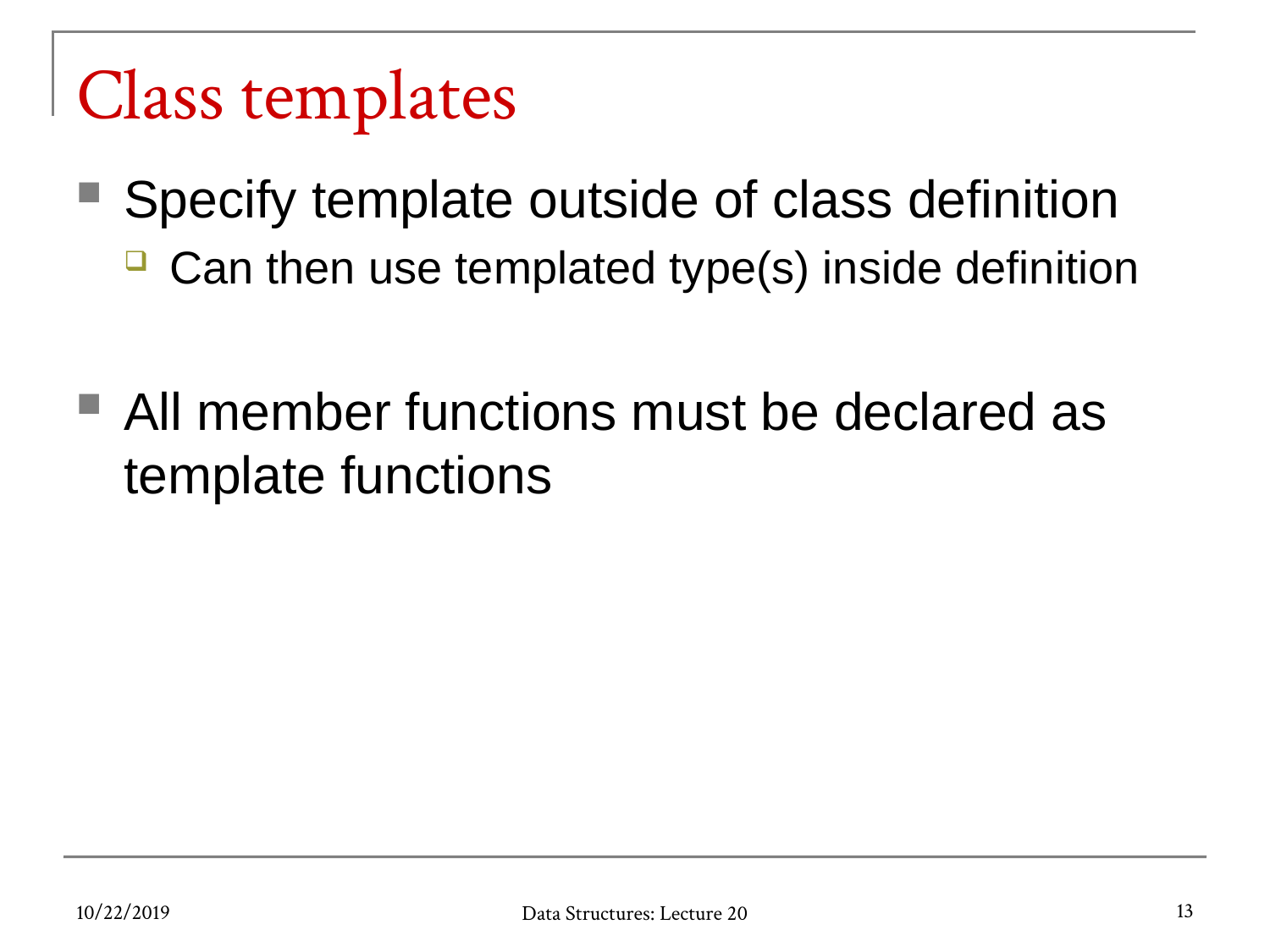

# Class templates
Specify template outside of class definition
Can then use templated type(s) inside definition

All member functions must be declared as template functions
10/22/2019
13
Data Structures: Lecture 20